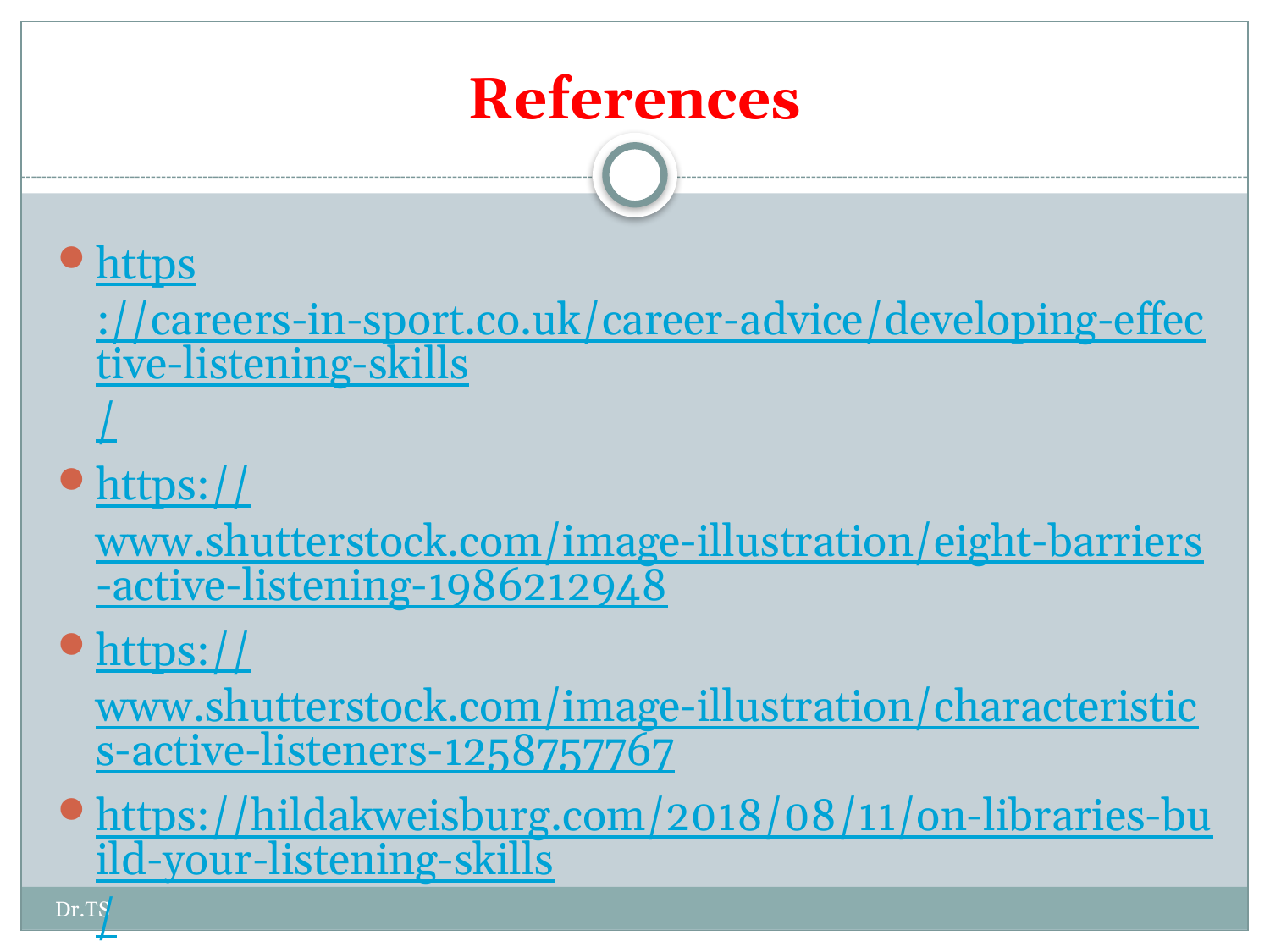

# References

https://careers-in-sport.co.uk/career-advice/developing-effective-listening-skills/
https://www.shutterstock.com/image-illustration/eight-barriers-active-listening-1986212948
https://www.shutterstock.com/image-illustration/characteristics-active-listeners-1258757767
https://hildakweisburg.com/2018/08/11/on-libraries-build-your-listening-skills/
https://www.pinterest.com/pin/451485931380213512/

Dr.TS